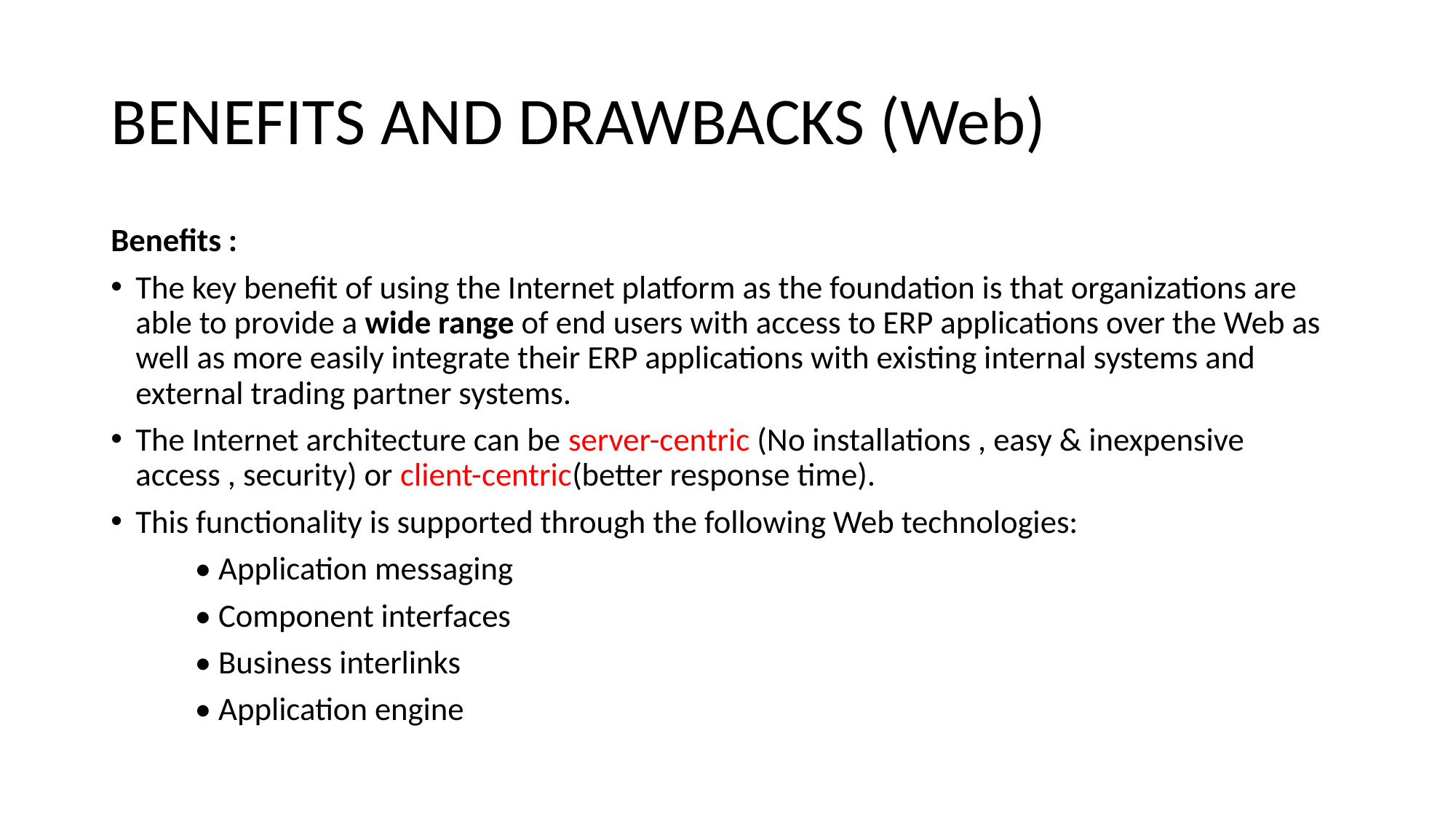

# BENEFITS AND DRAWBACKS (Web)
Benefits :
The key benefit of using the Internet platform as the foundation is that organizations are able to provide a wide range of end users with access to ERP applications over the Web as well as more easily integrate their ERP applications with existing internal systems and external trading partner systems.
The Internet architecture can be server-centric (No installations , easy & inexpensive access , security) or client-centric(better response time).
This functionality is supported through the following Web technologies:
	• Application messaging
	• Component interfaces
	• Business interlinks
	• Application engine